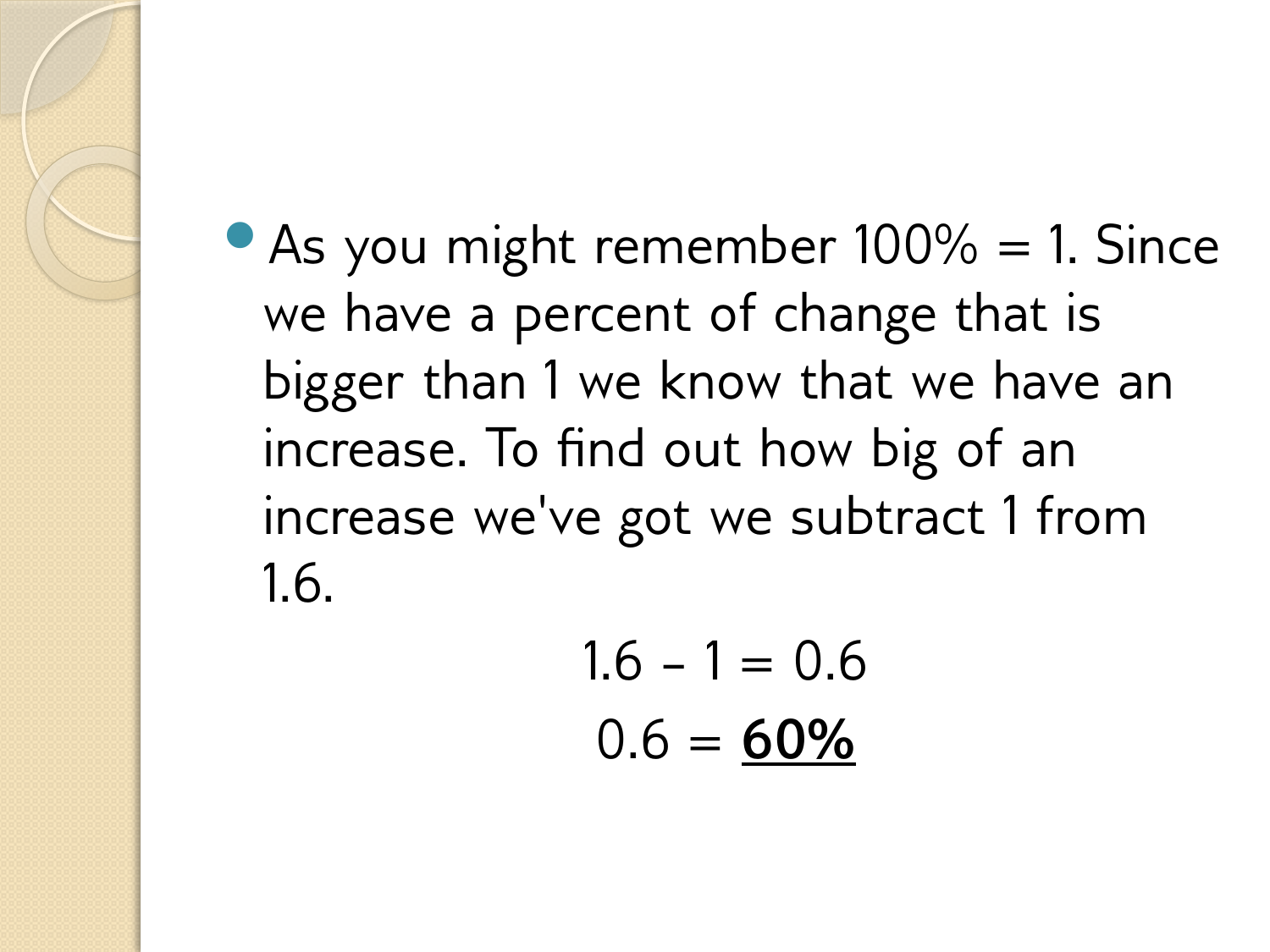

#
As you might remember 100% = 1. Since we have a percent of change that is bigger than 1 we know that we have an increase. To find out how big of an increase we've got we subtract 1 from 1.6.
1.6 – 1 = 0.6
0.6 = 60%